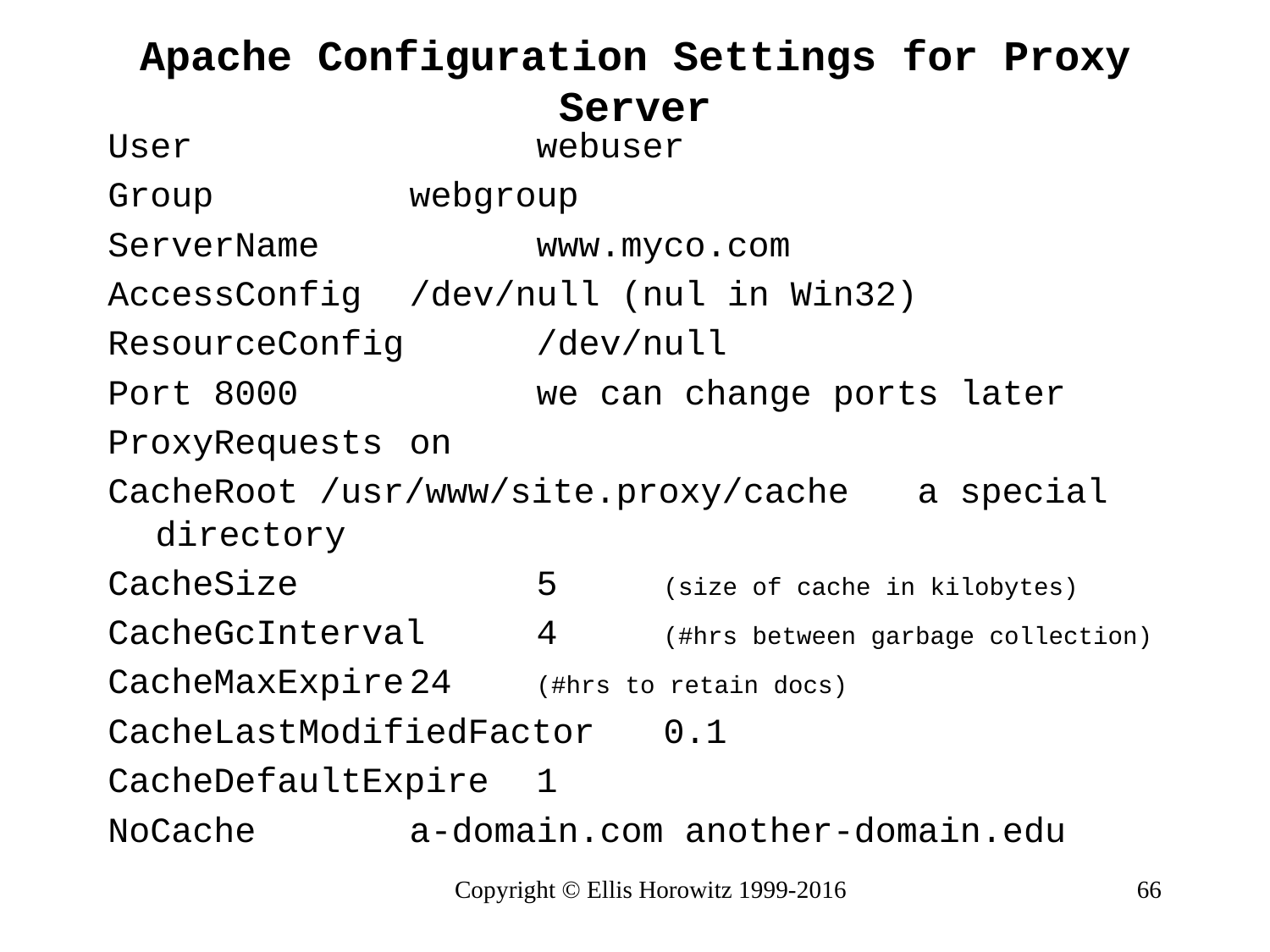

Apache Configuration Settings for Proxy Server
User 			webuser
Group 		webgroup
ServerName 		www.myco.com
AccessConfig 	/dev/null (nul in Win32)
ResourceConfig 	/dev/null
Port 8000		we can change ports later
ProxyRequests 	on
CacheRoot /usr/www/site.proxy/cache	a special directory
CacheSize 		5	(size of cache in kilobytes)
CacheGcInterval	4	(#hrs between garbage collection)
CacheMaxExpire	24	(#hrs to retain docs)
CacheLastModifiedFactor	0.1
CacheDefaultExpire	1
NoCache		a-domain.com another-domain.edu
Copyright © Ellis Horowitz 1999-2016
66